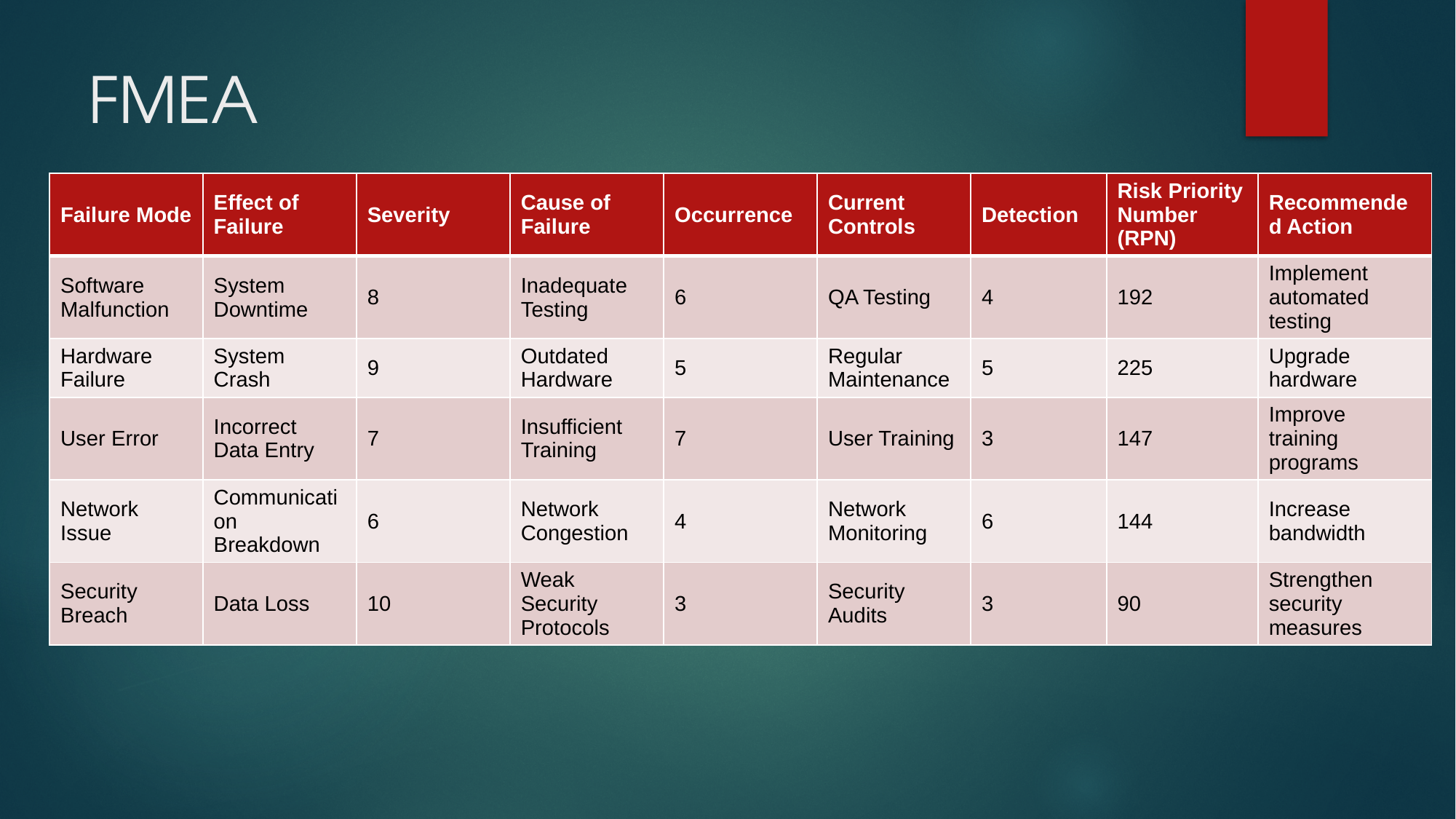

# FMEA
| Failure Mode | Effect of Failure | Severity | Cause of Failure | Occurrence | Current Controls | Detection | Risk Priority Number (RPN) | Recommended Action |
| --- | --- | --- | --- | --- | --- | --- | --- | --- |
| Software Malfunction | System Downtime | 8 | Inadequate Testing | 6 | QA Testing | 4 | 192 | Implement automated testing |
| Hardware Failure | System Crash | 9 | Outdated Hardware | 5 | Regular Maintenance | 5 | 225 | Upgrade hardware |
| User Error | Incorrect Data Entry | 7 | Insufficient Training | 7 | User Training | 3 | 147 | Improve training programs |
| Network Issue | Communication Breakdown | 6 | Network Congestion | 4 | Network Monitoring | 6 | 144 | Increase bandwidth |
| Security Breach | Data Loss | 10 | Weak Security Protocols | 3 | Security Audits | 3 | 90 | Strengthen security measures |